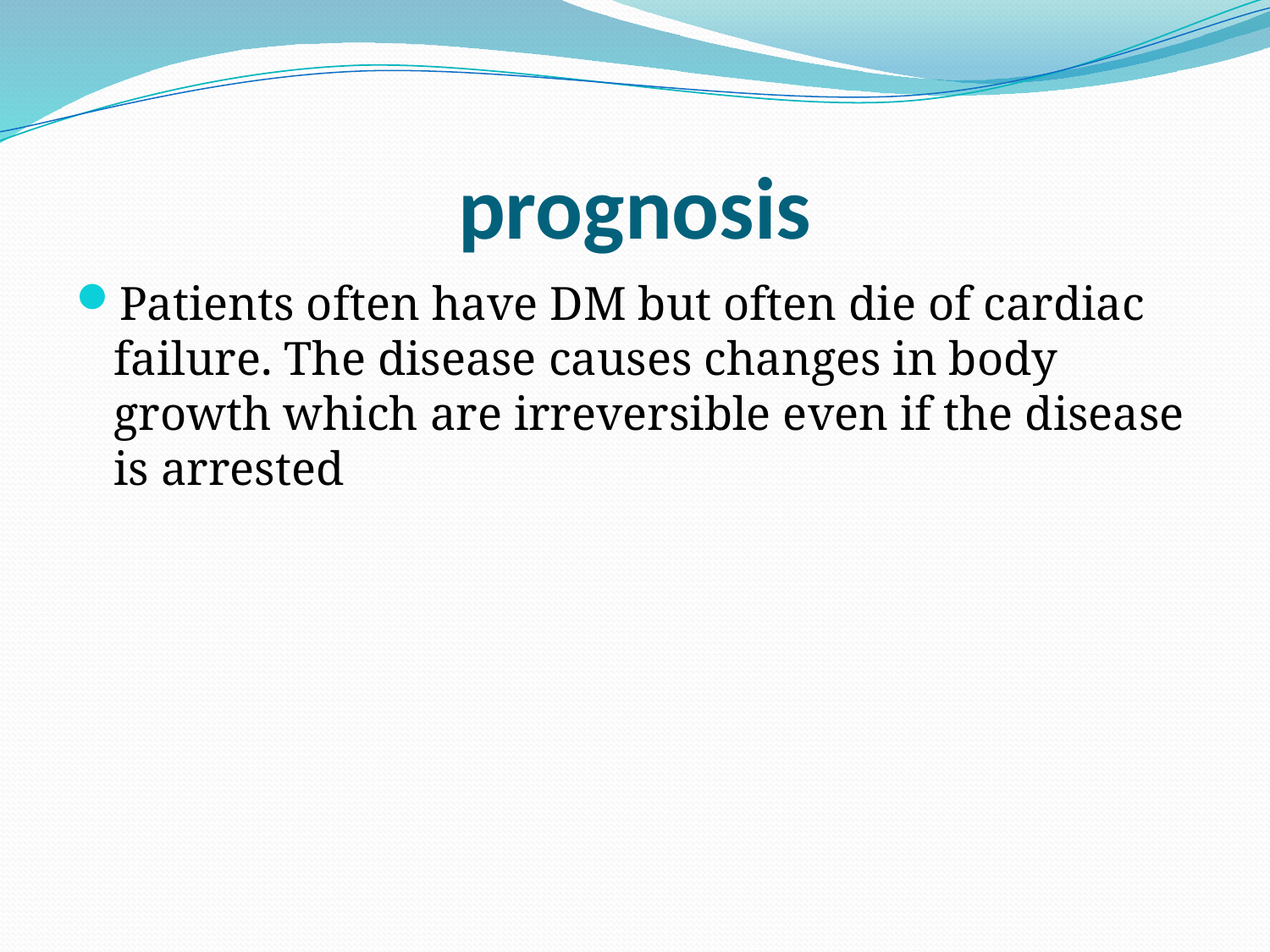

# prognosis
Patients often have DM but often die of cardiac failure. The disease causes changes in body growth which are irreversible even if the disease is arrested